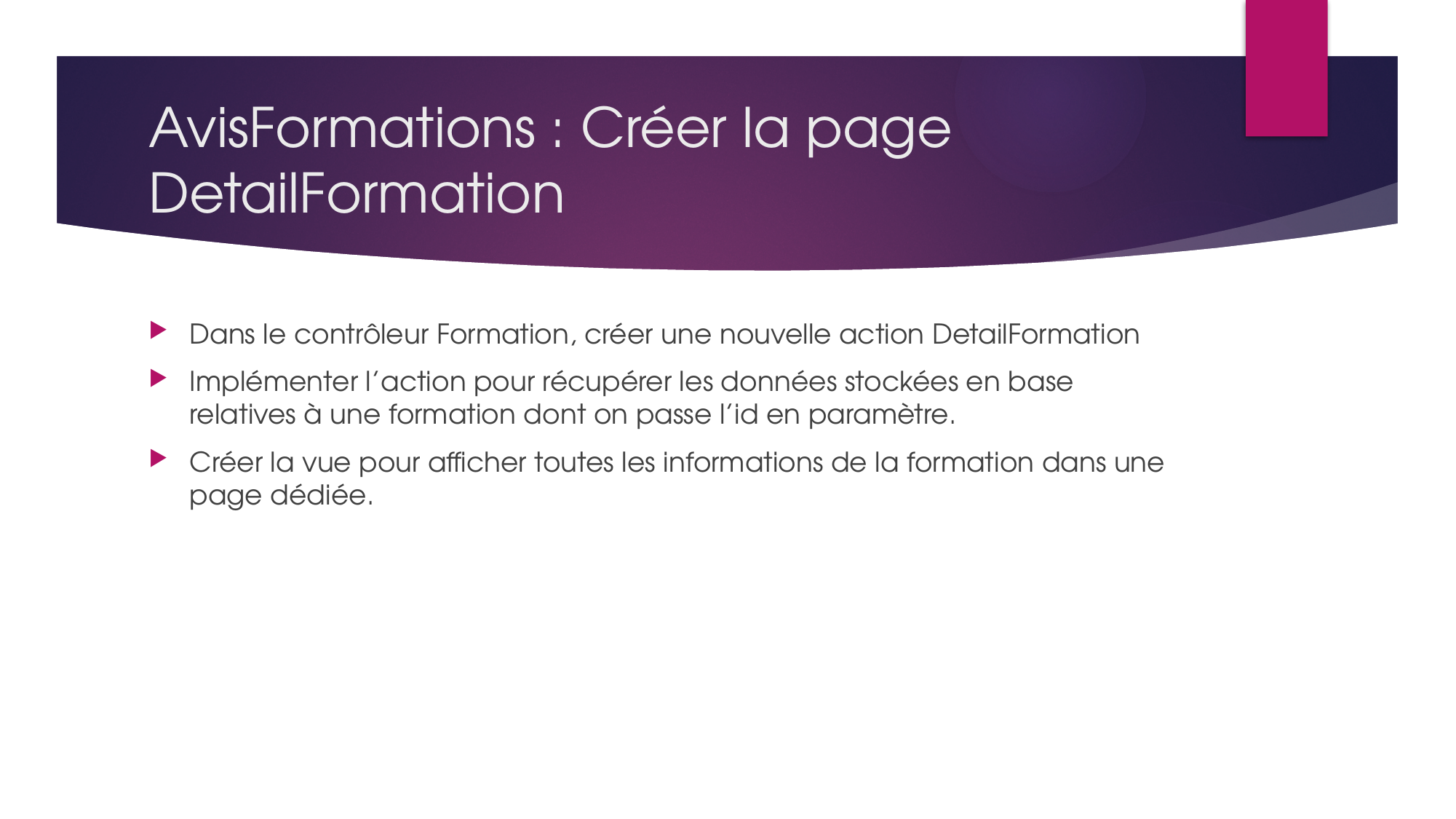

# AvisFormations : Créer la page DetailFormation
Dans le contrôleur Formation, créer une nouvelle action DetailFormation
Implémenter l’action pour récupérer les données stockées en base relatives à une formation dont on passe l’id en paramètre.
Créer la vue pour afficher toutes les informations de la formation dans une page dédiée.